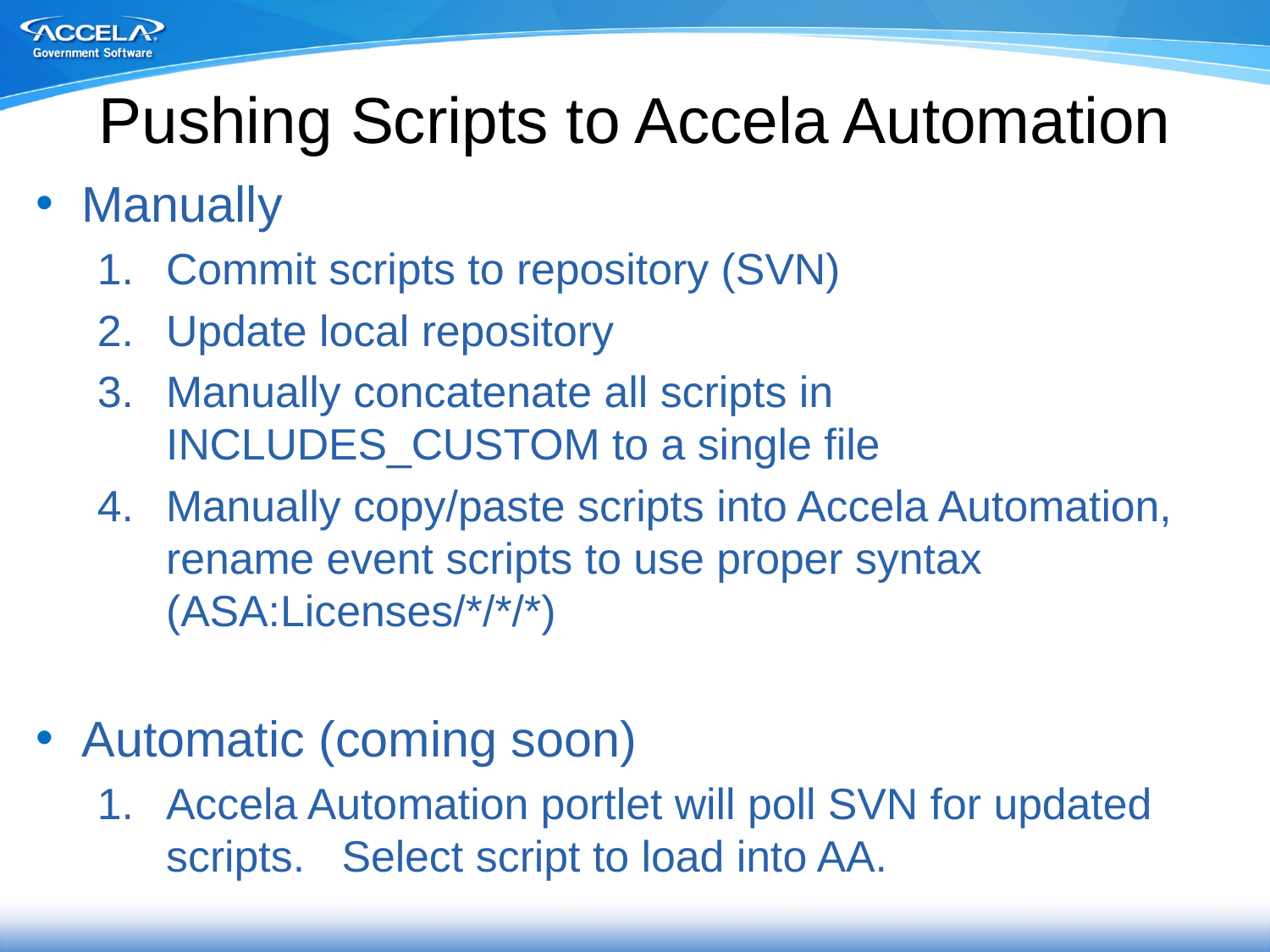

# Pushing Scripts to Accela Automation
Manually
Commit scripts to repository (SVN)
Update local repository
Manually concatenate all scripts in INCLUDES_CUSTOM to a single file
Manually copy/paste scripts into Accela Automation, rename event scripts to use proper syntax (ASA:Licenses/*/*/*)

Automatic (coming soon)
Accela Automation portlet will poll SVN for updated scripts.   Select script to load into AA.